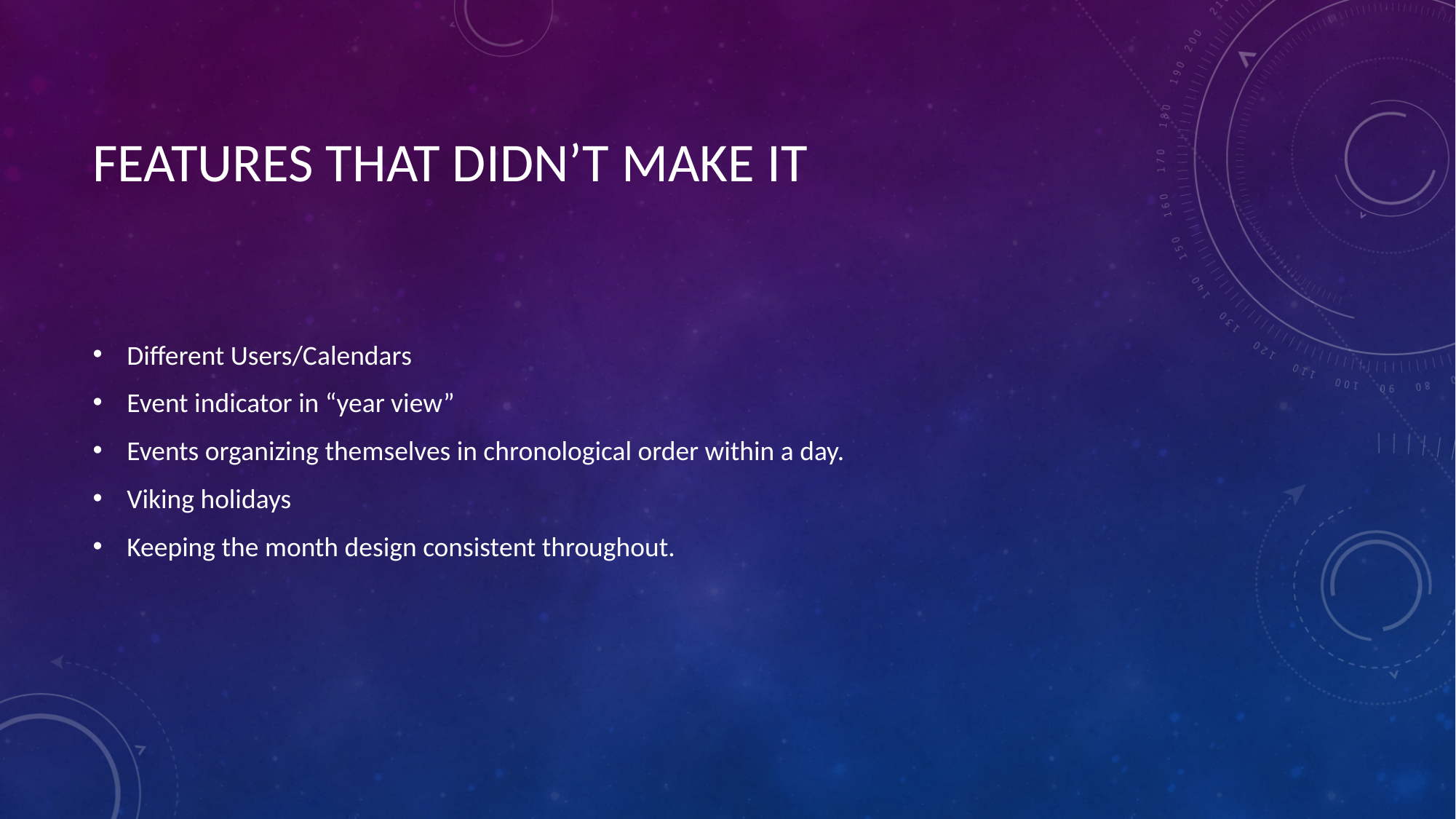

# Features that didn’t make it
Different Users/Calendars
Event indicator in “year view”
Events organizing themselves in chronological order within a day.
Viking holidays
Keeping the month design consistent throughout.